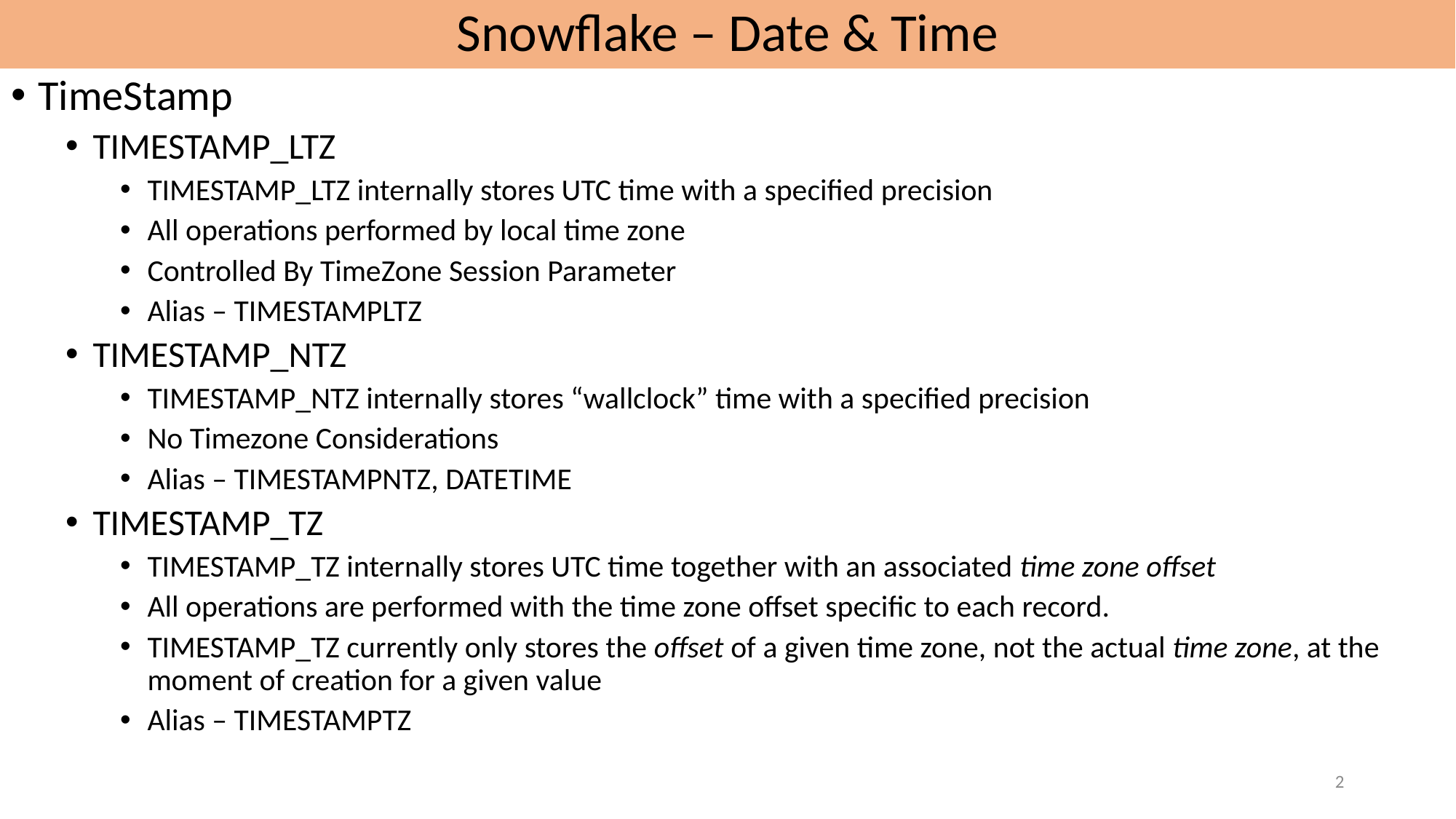

# Snowflake – Date & Time
TimeStamp
TIMESTAMP_LTZ
TIMESTAMP_LTZ internally stores UTC time with a specified precision
All operations performed by local time zone
Controlled By TimeZone Session Parameter
Alias – TIMESTAMPLTZ
TIMESTAMP_NTZ
TIMESTAMP_NTZ internally stores “wallclock” time with a specified precision
No Timezone Considerations
Alias – TIMESTAMPNTZ, DATETIME
TIMESTAMP_TZ
TIMESTAMP_TZ internally stores UTC time together with an associated time zone offset
All operations are performed with the time zone offset specific to each record.
TIMESTAMP_TZ currently only stores the offset of a given time zone, not the actual time zone, at the moment of creation for a given value
Alias – TIMESTAMPTZ

2